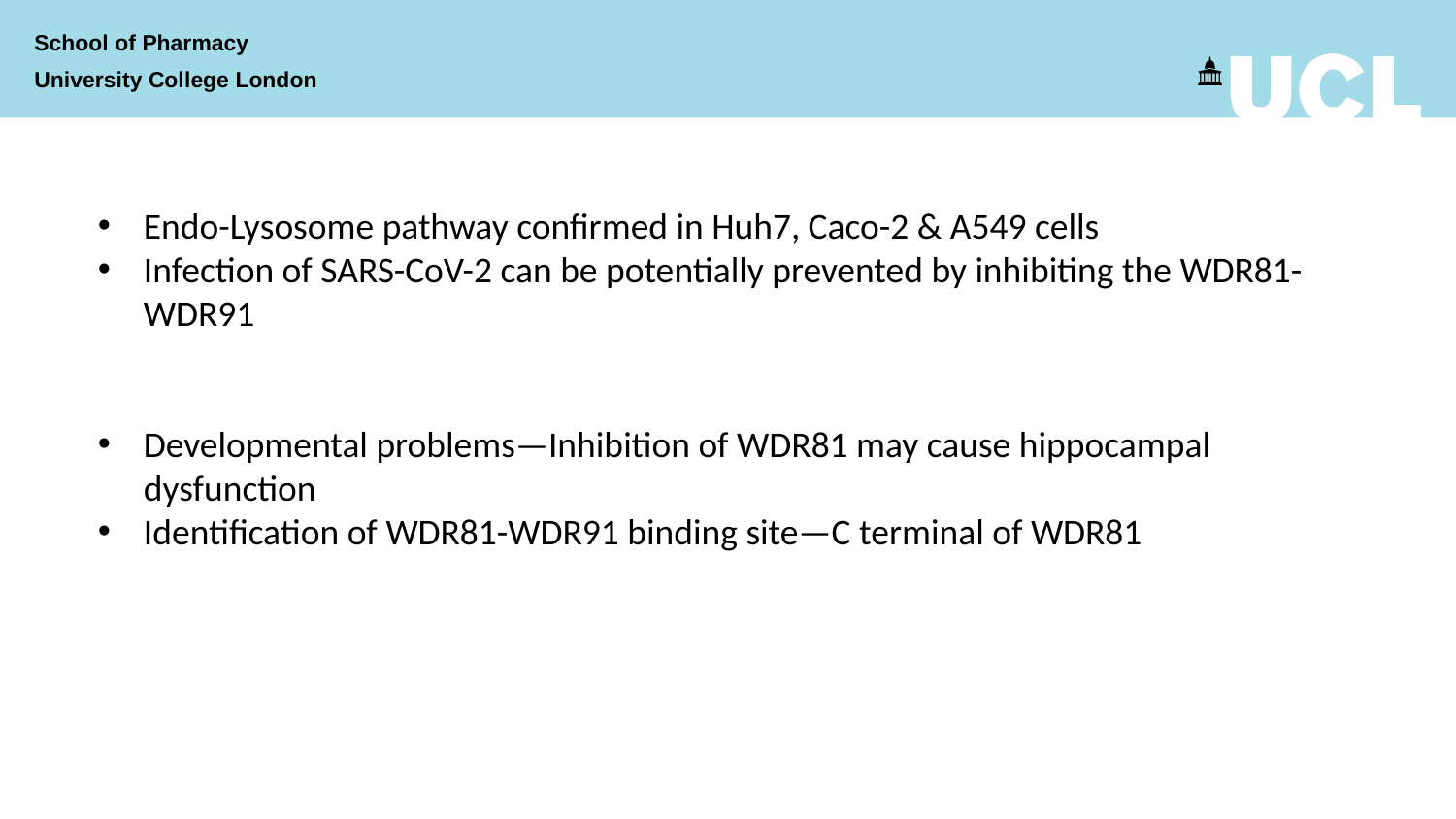

School of Pharmacy
University College London

Endo-Lysosome pathway confirmed in Huh7, Caco-2 & A549 cells
Infection of SARS-CoV-2 can be potentially prevented by inhibiting the WDR81-WDR91

Developmental problems—Inhibition of WDR81 may cause hippocampal dysfunction
Identification of WDR81-WDR91 binding site—C terminal of WDR81